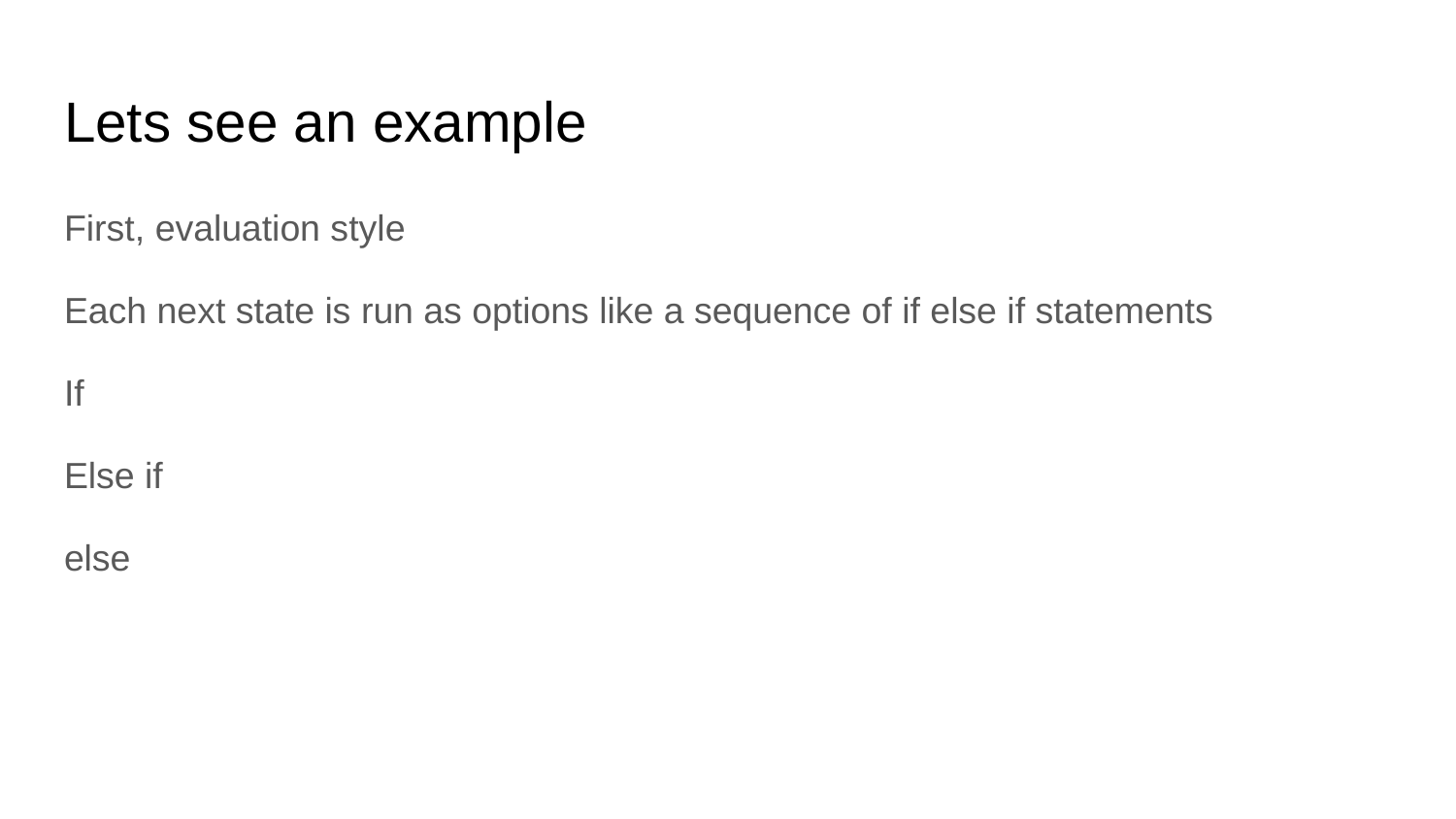

# Lets see an example
First, evaluation style
Each next state is run as options like a sequence of if else if statements
If
Else if
else